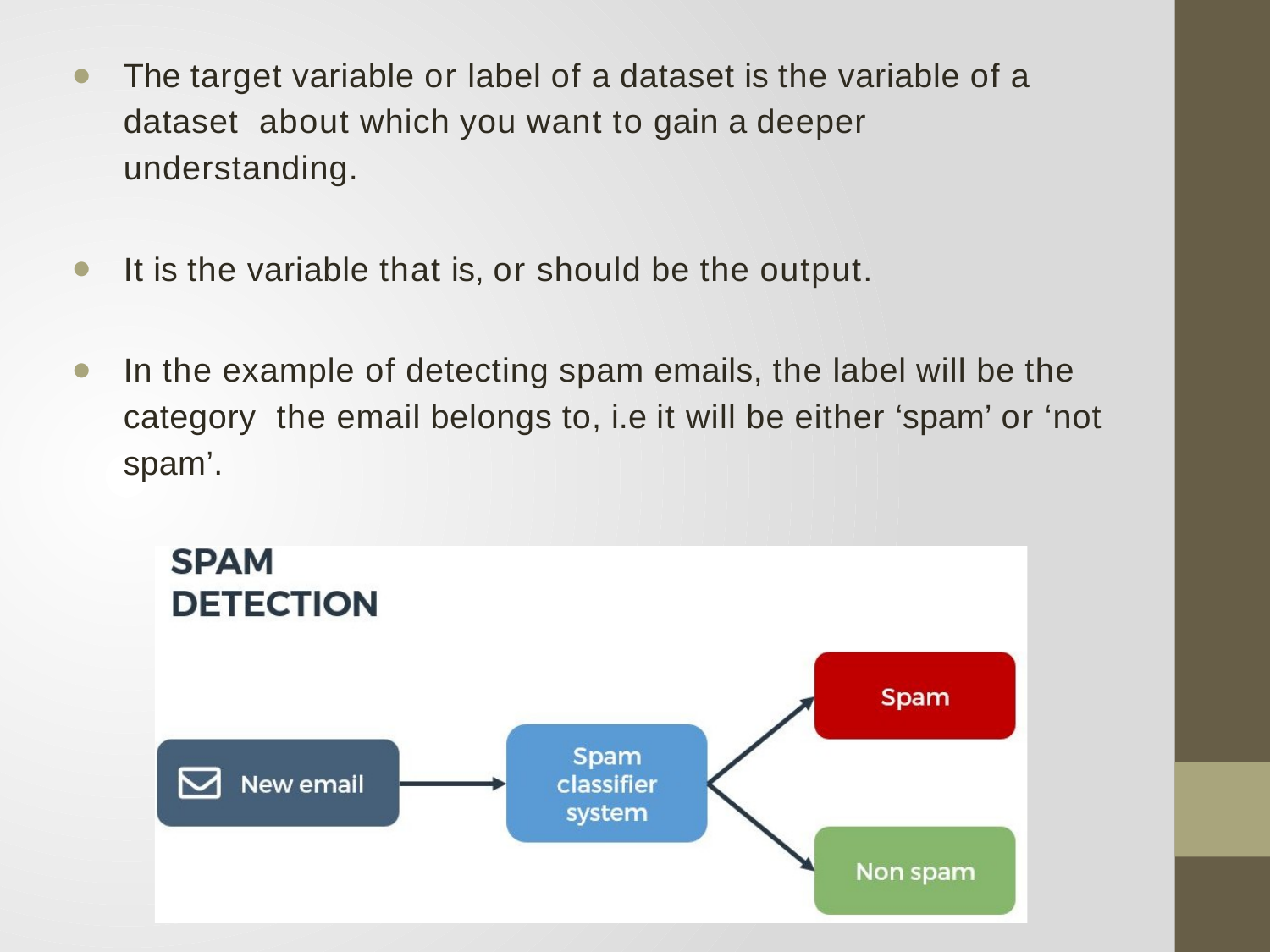

#
The target variable or label of a dataset is the variable of a dataset  about which you want to gain a deeper understanding.

It is the variable that is, or should be the output.

In the example of detecting spam emails, the label will be the category  the email belongs to, i.e it will be either ‘spam’ or ‘not spam’.